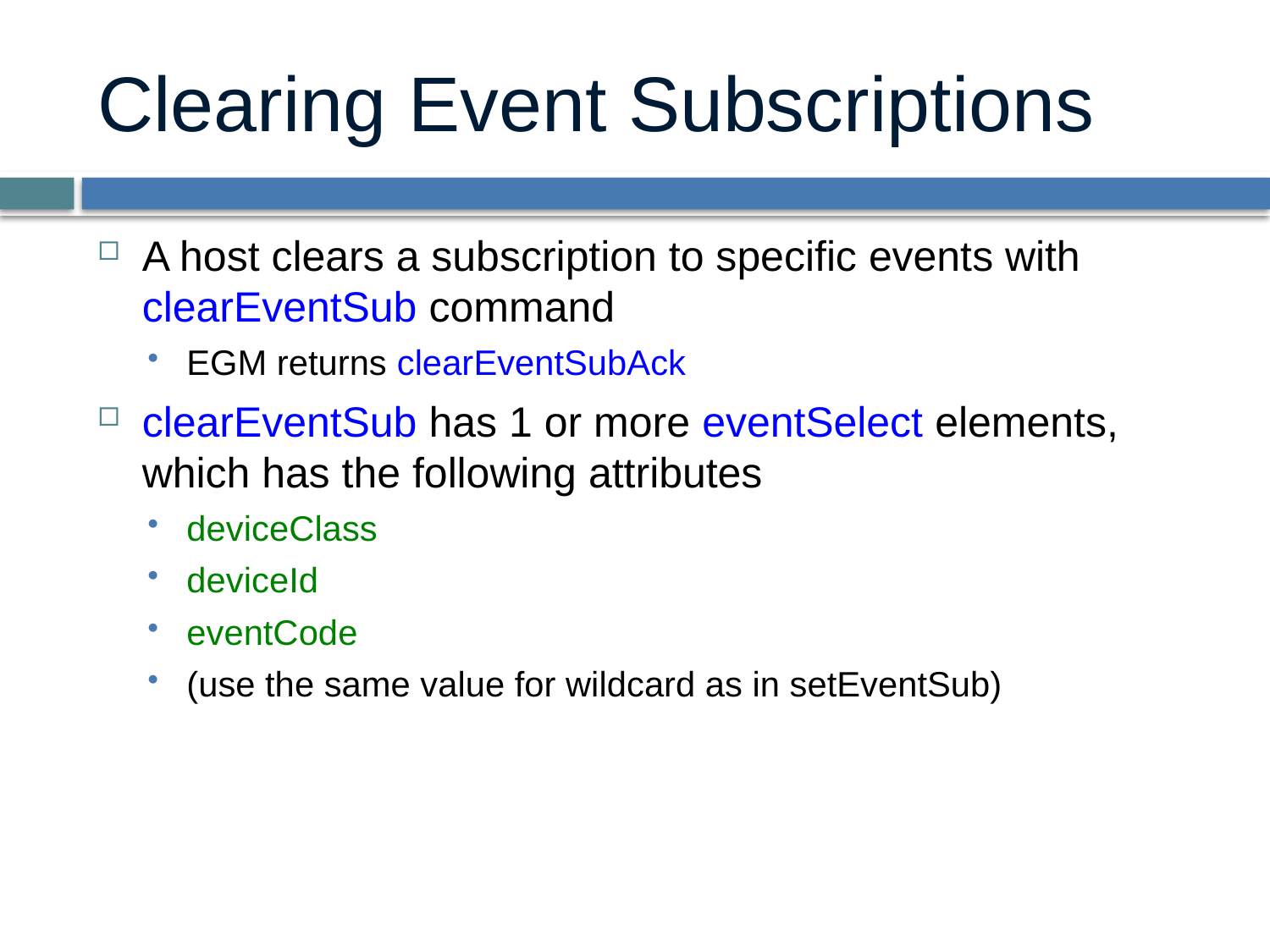

# Clearing Event Subscriptions
66
A host clears a subscription to specific events with clearEventSub command
EGM returns clearEventSubAck
clearEventSub has 1 or more eventSelect elements, which has the following attributes
deviceClass
deviceId
eventCode
(use the same value for wildcard as in setEventSub)